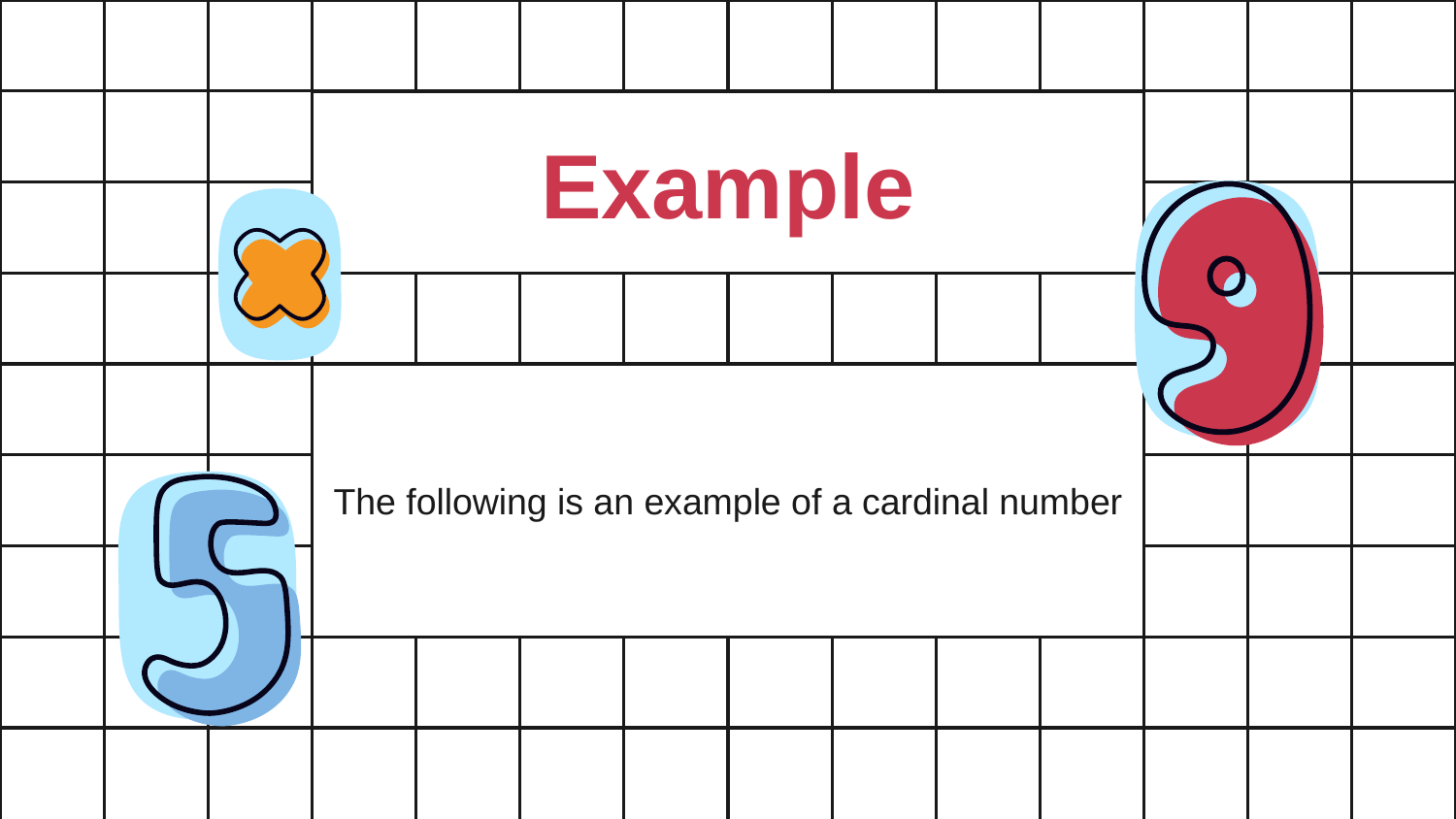

# Example

The following is an example of a cardinal number